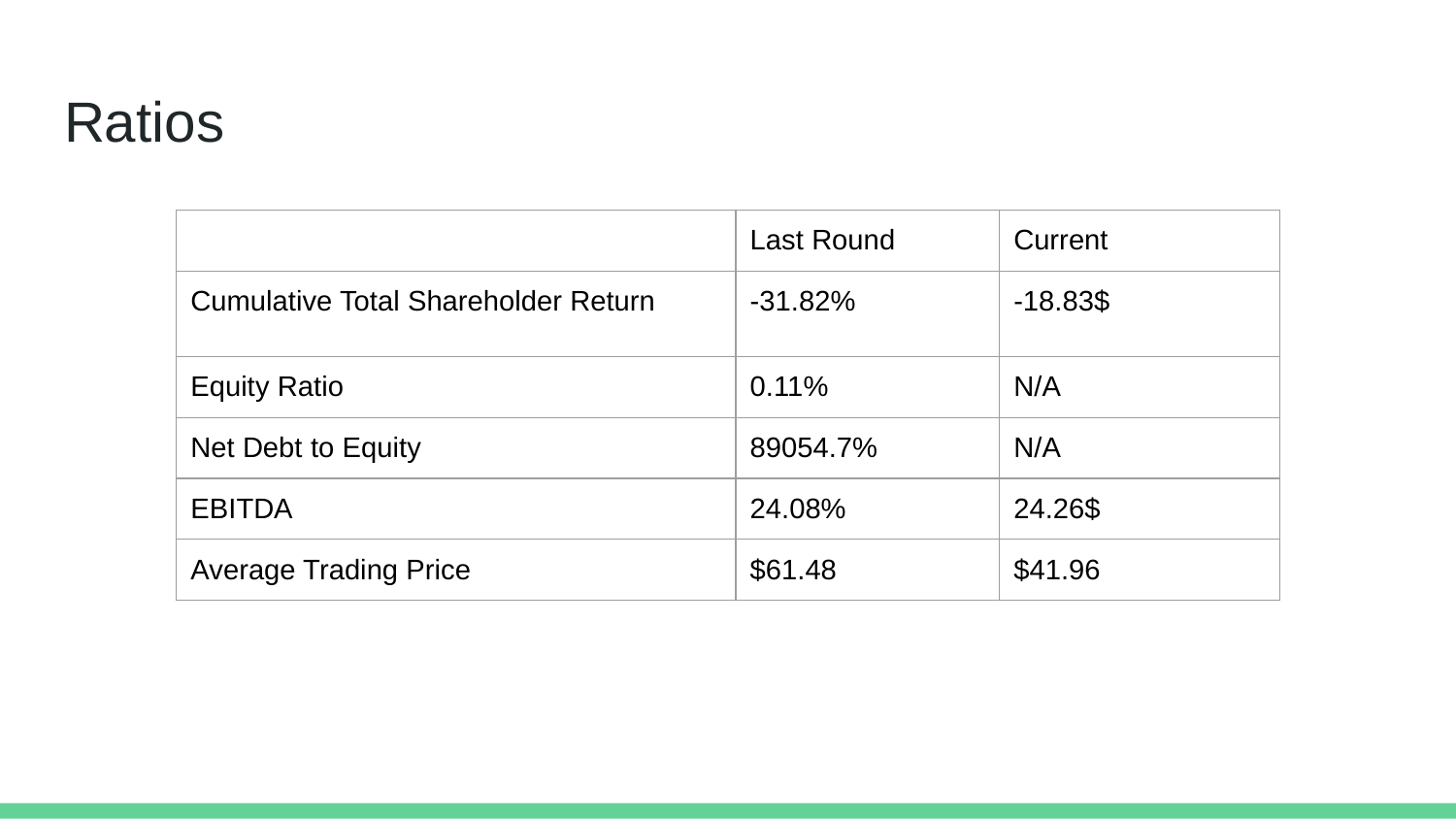

# Ratios
|  | Last Round | Current |
| --- | --- | --- |
| Cumulative Total Shareholder Return | -31.82% | -18.83$ |
| Equity Ratio | 0.11% | N/A |
| Net Debt to Equity | 89054.7% | N/A |
| EBITDA | 24.08% | 24.26$ |
| Average Trading Price | $61.48 | $41.96 |